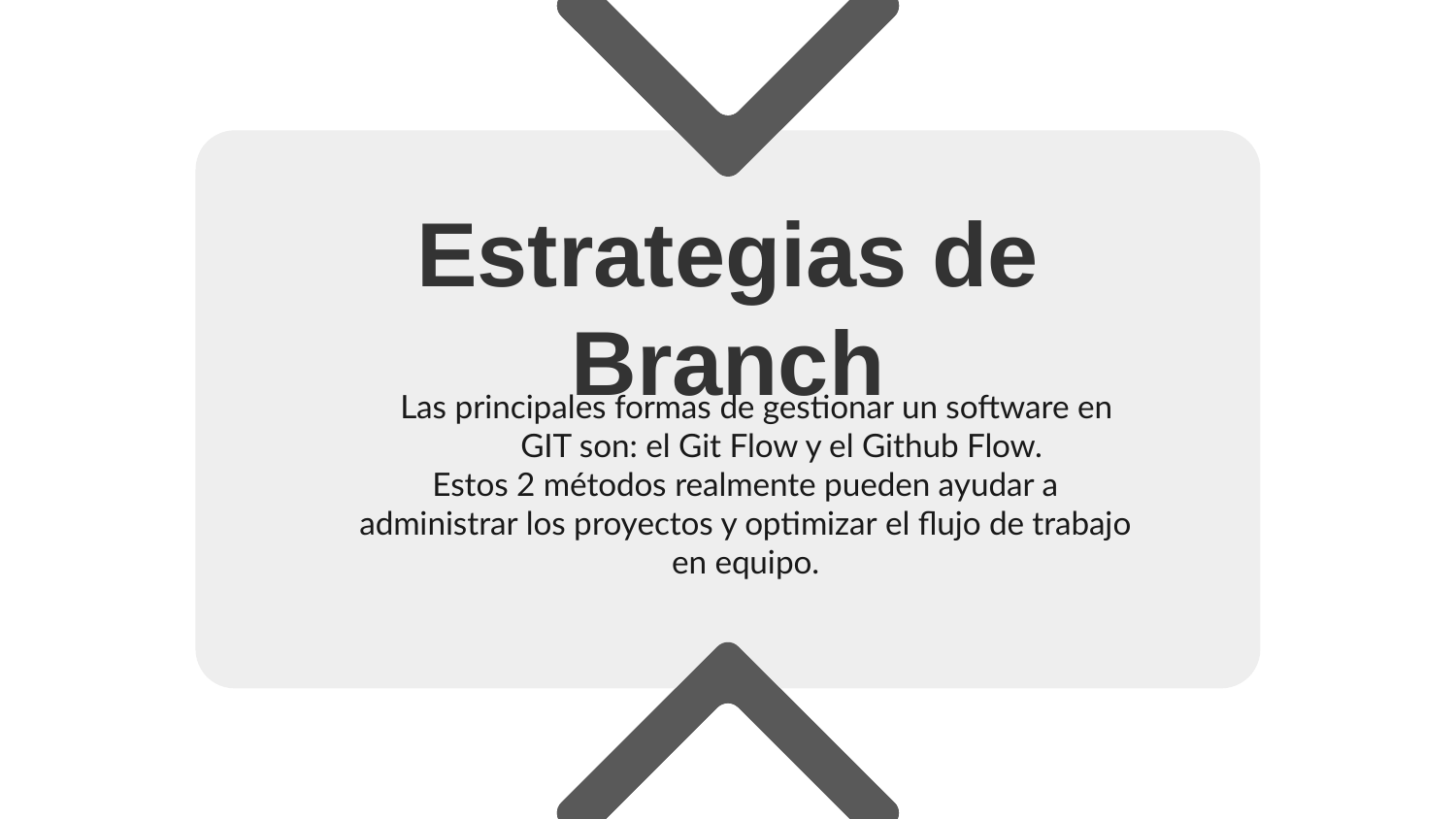

# Estrategias de Branch
Las principales formas de gestionar un software en GIT son: el Git Flow y el Github Flow.
Estos 2 métodos realmente pueden ayudar a administrar los proyectos y optimizar el flujo de trabajo en equipo.